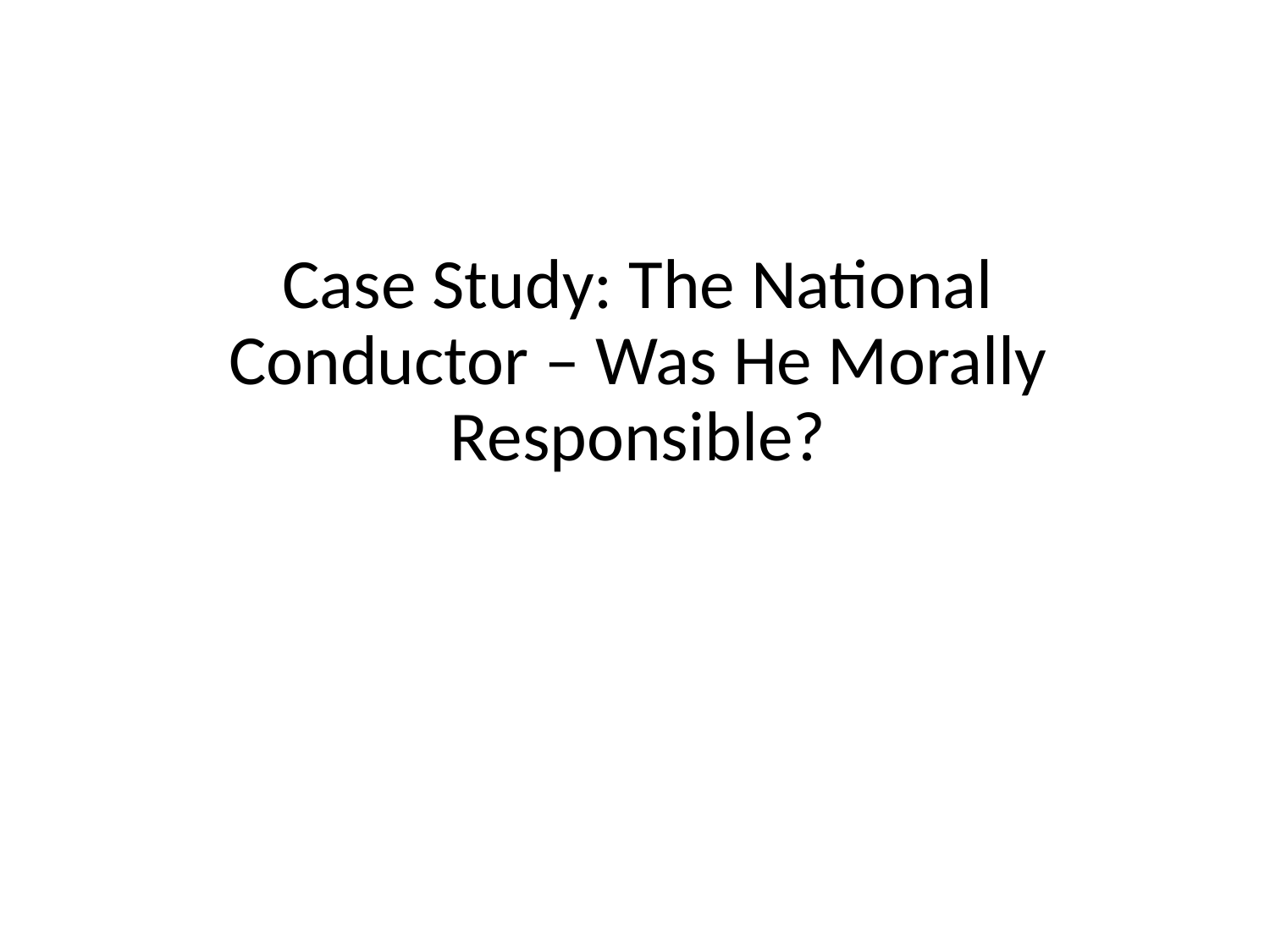

# Case Study: The National Conductor – Was He Morally Responsible?